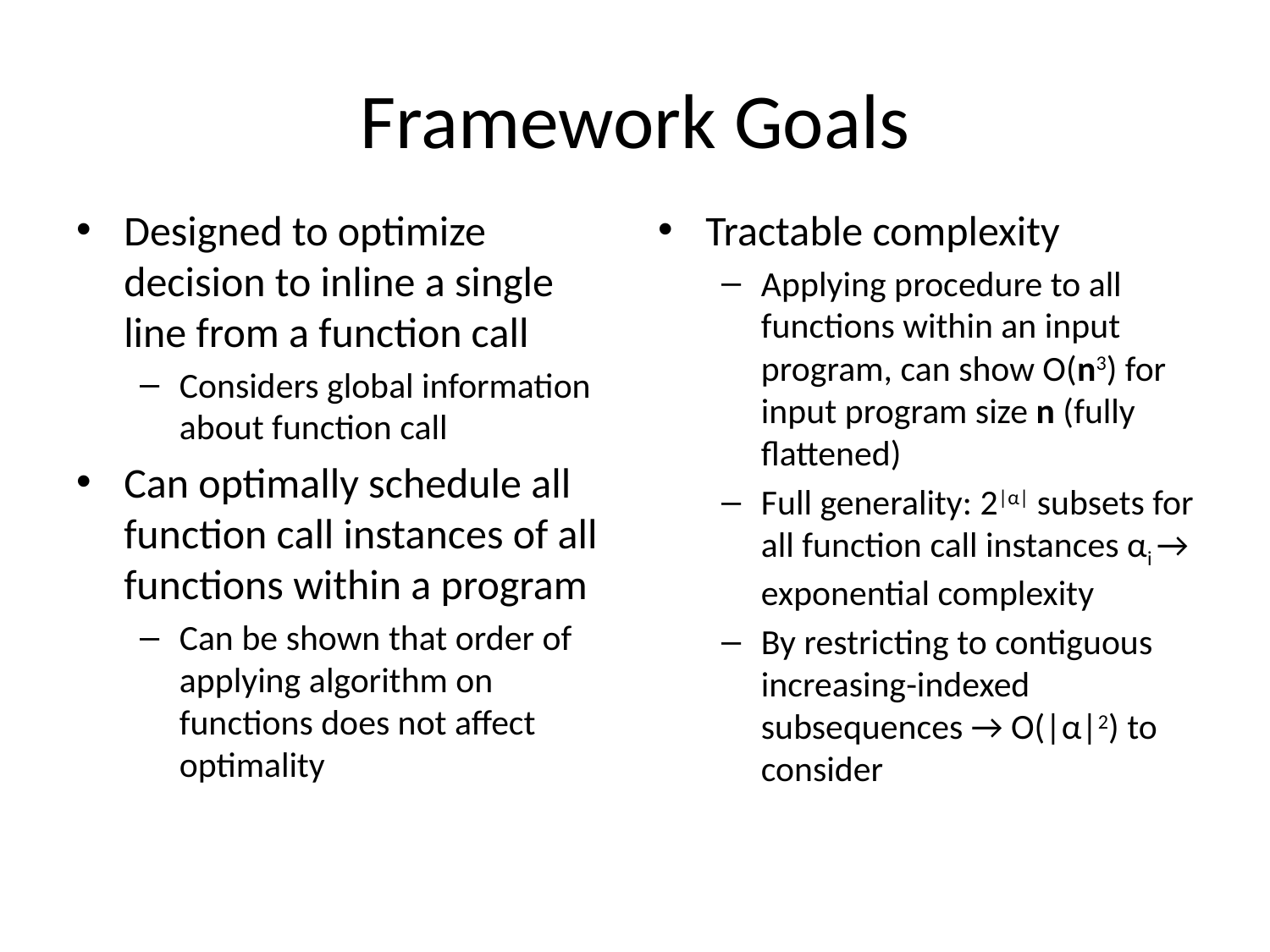

# Framework Goals
Designed to optimize decision to inline a single line from a function call
Considers global information about function call
Can optimally schedule all function call instances of all functions within a program
Can be shown that order of applying algorithm on functions does not affect optimality

Tractable complexity
Applying procedure to all functions within an input program, can show O(n3) for input program size n (fully flattened)
Full generality: 2|α| subsets for all function call instances αi → exponential complexity
By restricting to contiguous increasing-indexed subsequences → O(|α|2) to consider